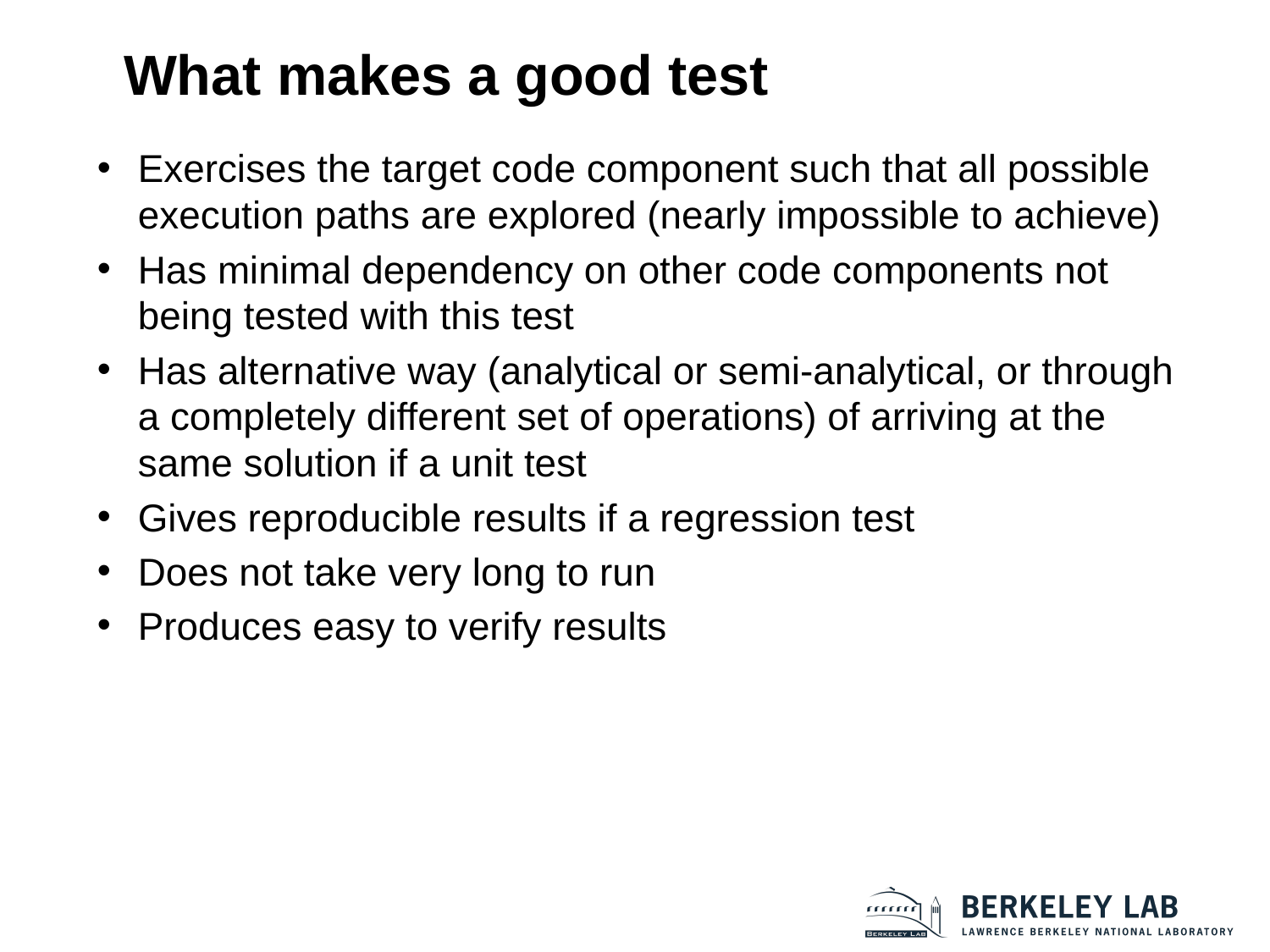

# What makes a good test
Exercises the target code component such that all possible execution paths are explored (nearly impossible to achieve)
Has minimal dependency on other code components not being tested with this test
Has alternative way (analytical or semi-analytical, or through a completely different set of operations) of arriving at the same solution if a unit test
Gives reproducible results if a regression test
Does not take very long to run
Produces easy to verify results